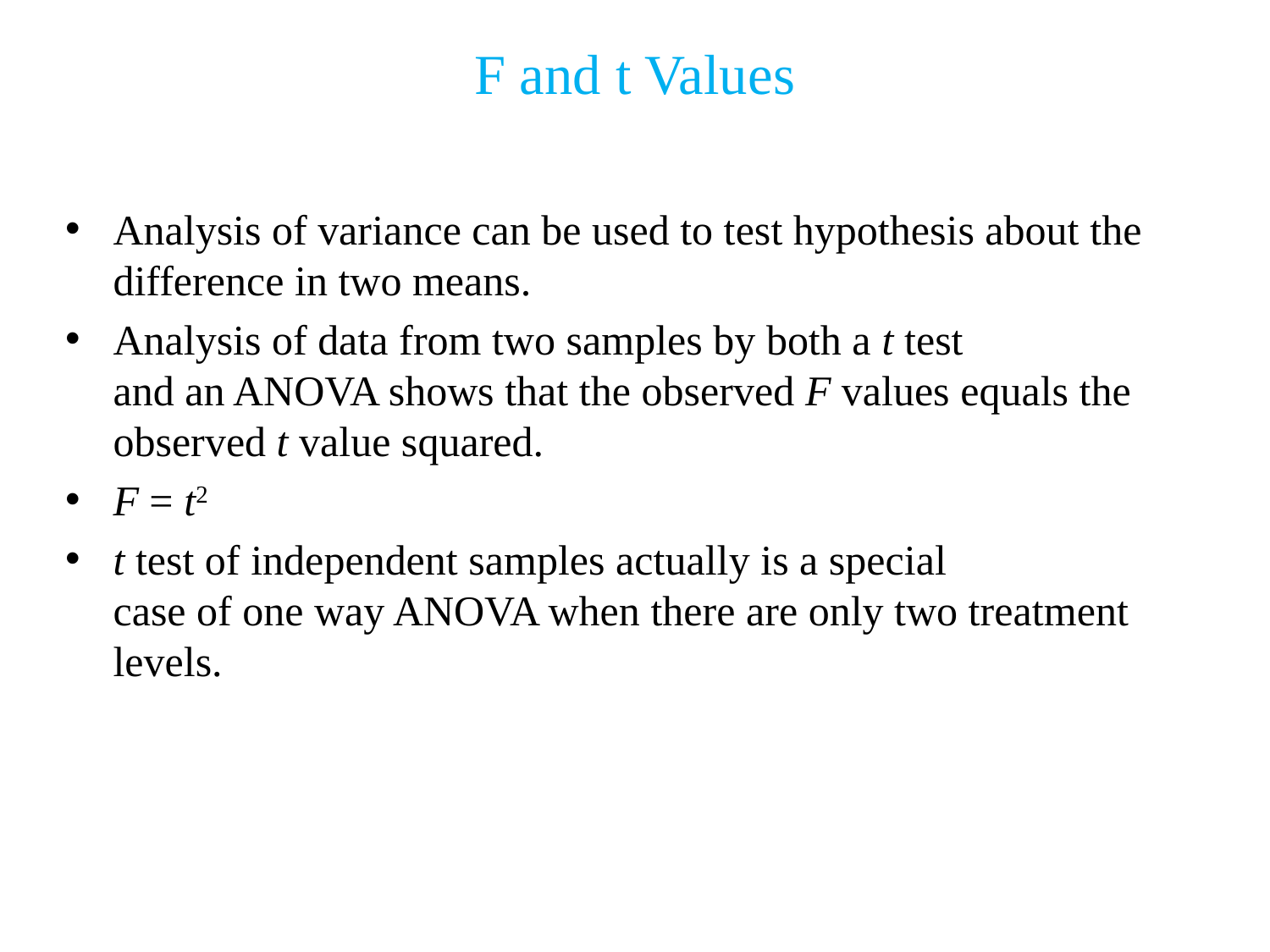

F and t Values
Analysis of variance can be used to test hypothesis about the difference in two means.
Analysis of data from two samples by both a t test
and an ANOVA shows that the observed F values equals the observed t value squared.
F = t2
t test of independent samples actually is a special
case of one way ANOVA when there are only two treatment levels.